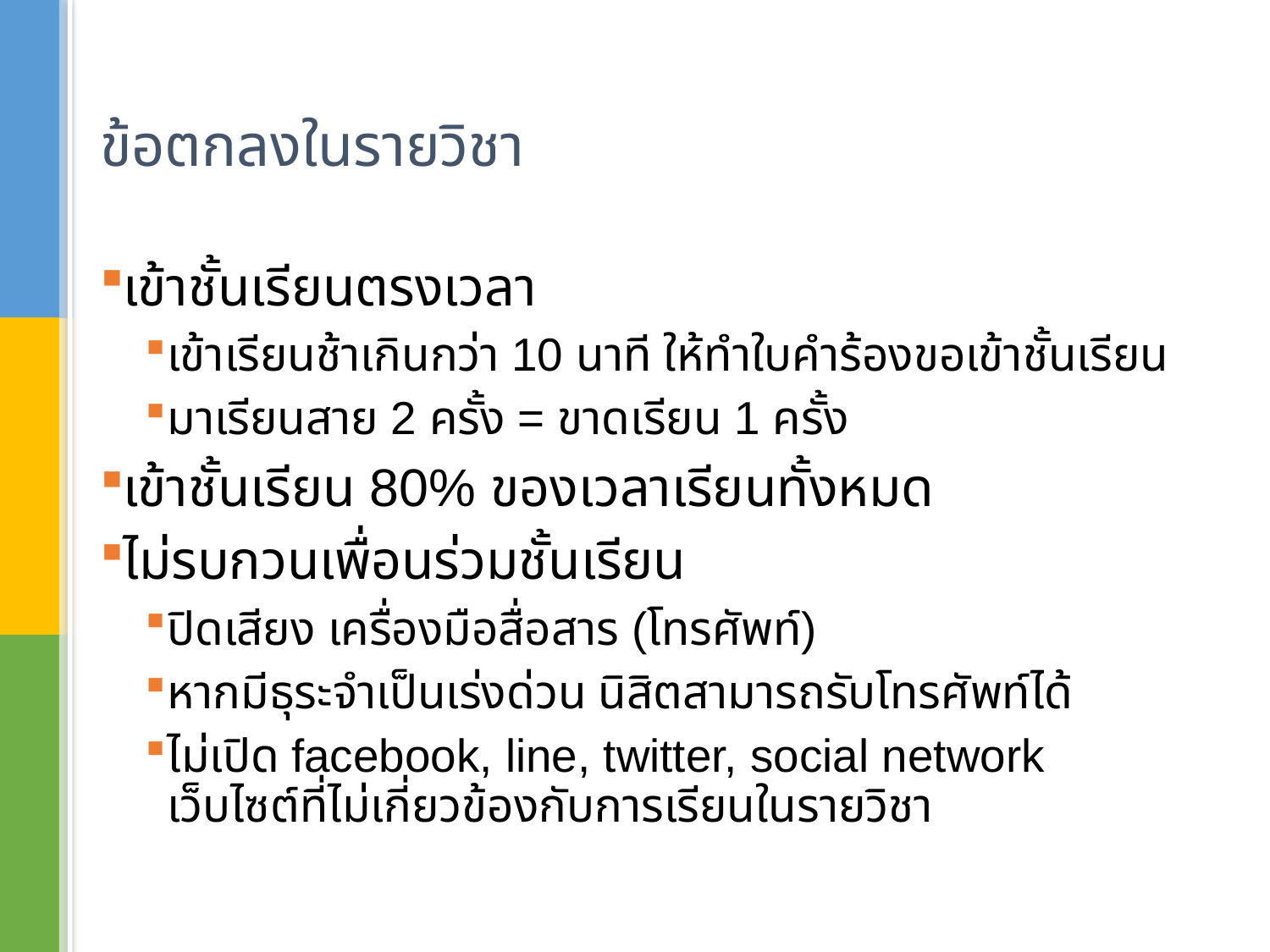

# ข้อตกลงในรายวิชา
เข้าชั้นเรียนตรงเวลา
เข้าเรียนช้าเกินกว่า 10 นาที ให้ทำใบคำร้องขอเข้าชั้นเรียน
มาเรียนสาย 2 ครั้ง = ขาดเรียน 1 ครั้ง
เข้าชั้นเรียน 80% ของเวลาเรียนทั้งหมด
ไม่รบกวนเพื่อนร่วมชั้นเรียน
ปิดเสียง เครื่องมือสื่อสาร (โทรศัพท์)
หากมีธุระจำเป็นเร่งด่วน นิสิตสามารถรับโทรศัพท์ได้
ไม่เปิด facebook, line, twitter, social network เว็บไซต์ที่ไม่เกี่ยวข้องกับการเรียนในรายวิชา